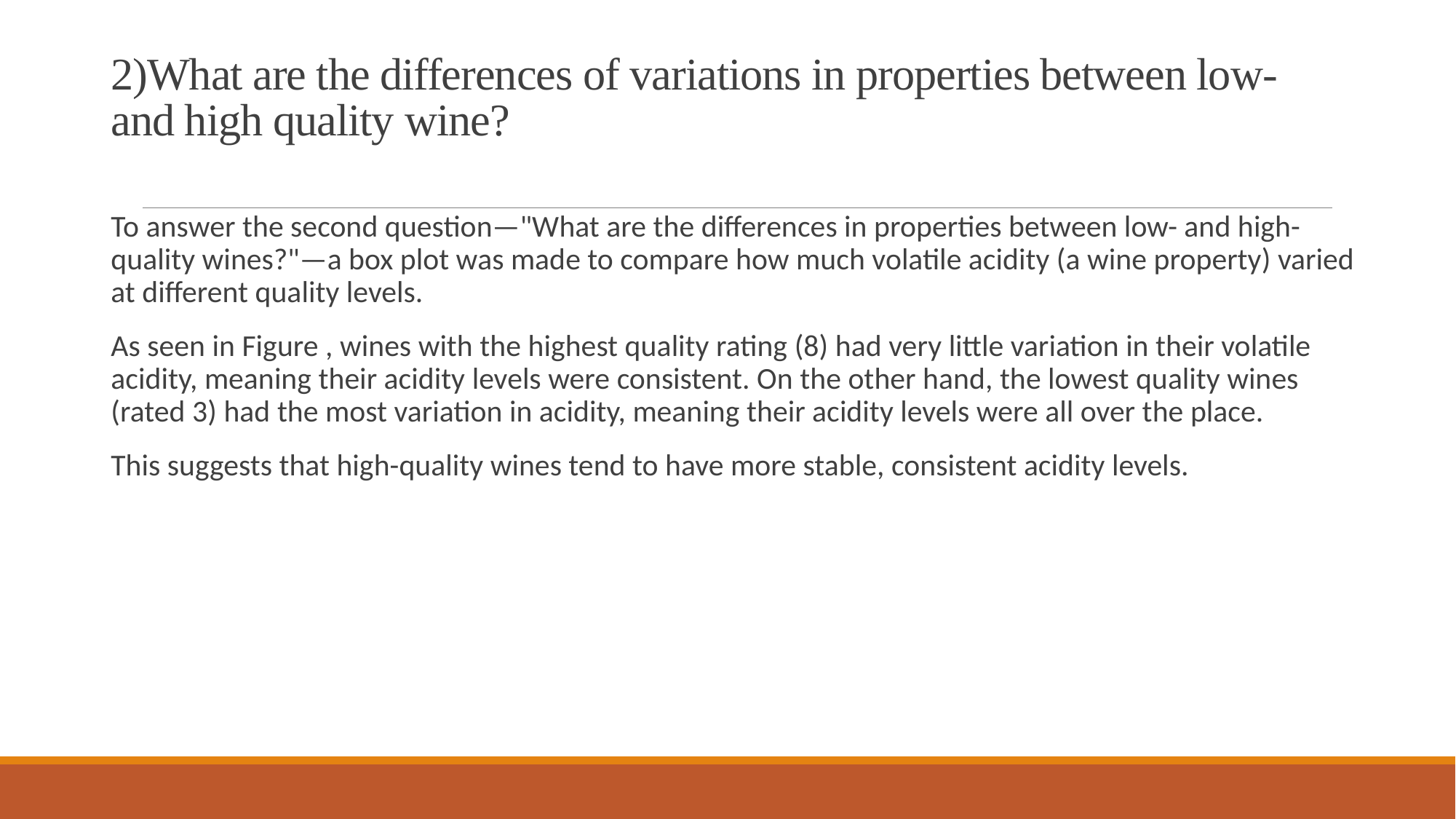

# 2)What are the differences of variations in properties between low- and high quality wine?
To answer the second question—"What are the differences in properties between low- and high-quality wines?"—a box plot was made to compare how much volatile acidity (a wine property) varied at different quality levels.
As seen in Figure , wines with the highest quality rating (8) had very little variation in their volatile acidity, meaning their acidity levels were consistent. On the other hand, the lowest quality wines (rated 3) had the most variation in acidity, meaning their acidity levels were all over the place.
This suggests that high-quality wines tend to have more stable, consistent acidity levels.